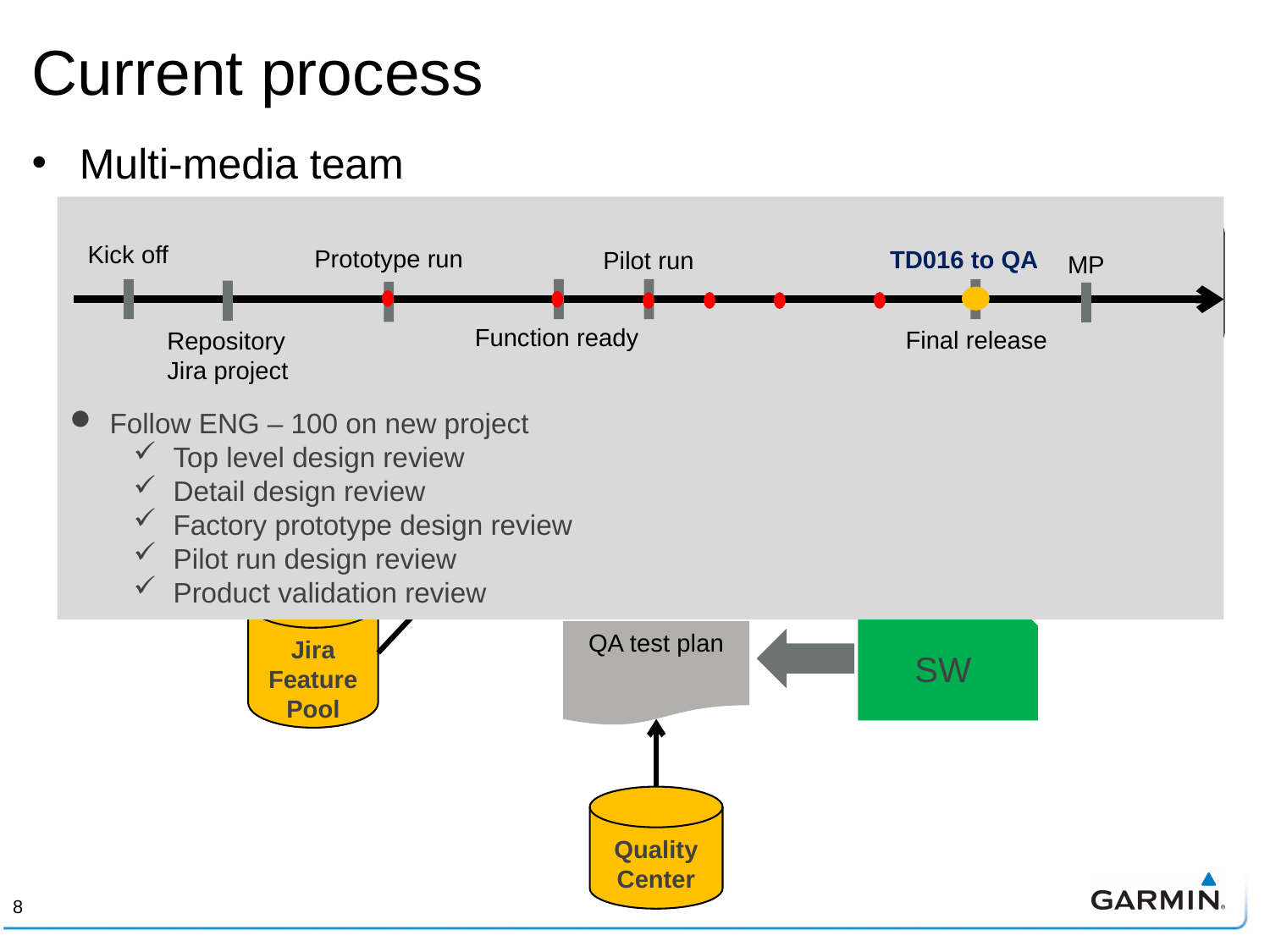

# Current process
Multi-media team

Follow ENG – 100 on new project
Top level design review
Detail design review
Factory prototype design review
Pilot run design review
Product validation review
Kick off
Prototype run
Pilot run
MP

Function ready
Final release
Repository
Jira project
Optical/SW
Requirement
VOC
Production Line
EE
Requirement

TD016 to QA
Confluence
Optical/SW
Requirement
Jira
UX
project
VOC
Production Line
EE
Requirement
Requirement
PM
MKT
Boss
SW engineer
Jira
Project
SQE verify

Jira
Feature
Pool
SW
QA test plan

Quality
Center

8